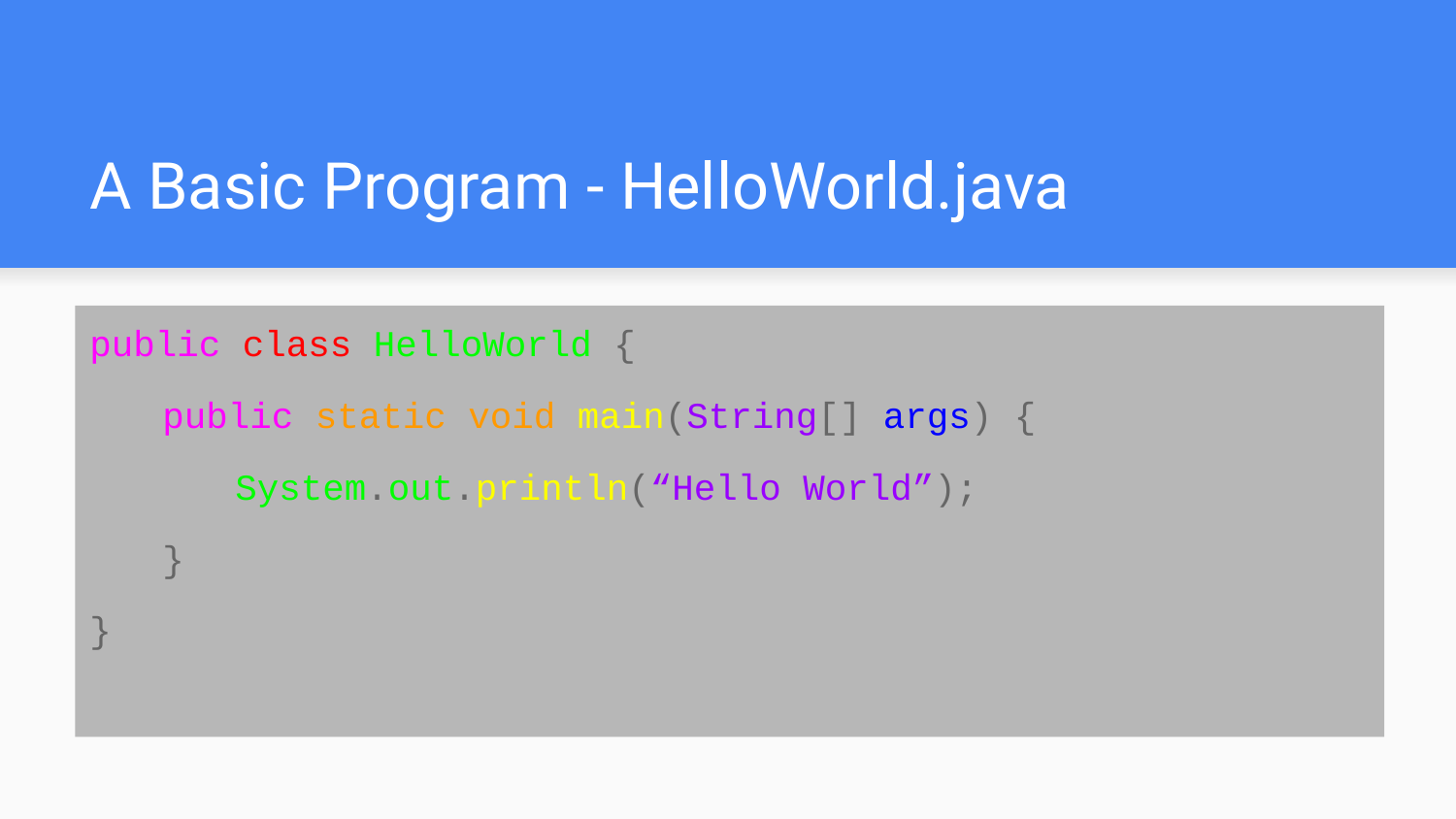

# A Basic Program - HelloWorld.java
public class HelloWorld {
public static void main(String[] args) {
System.out.println(“Hello World”);
}
}